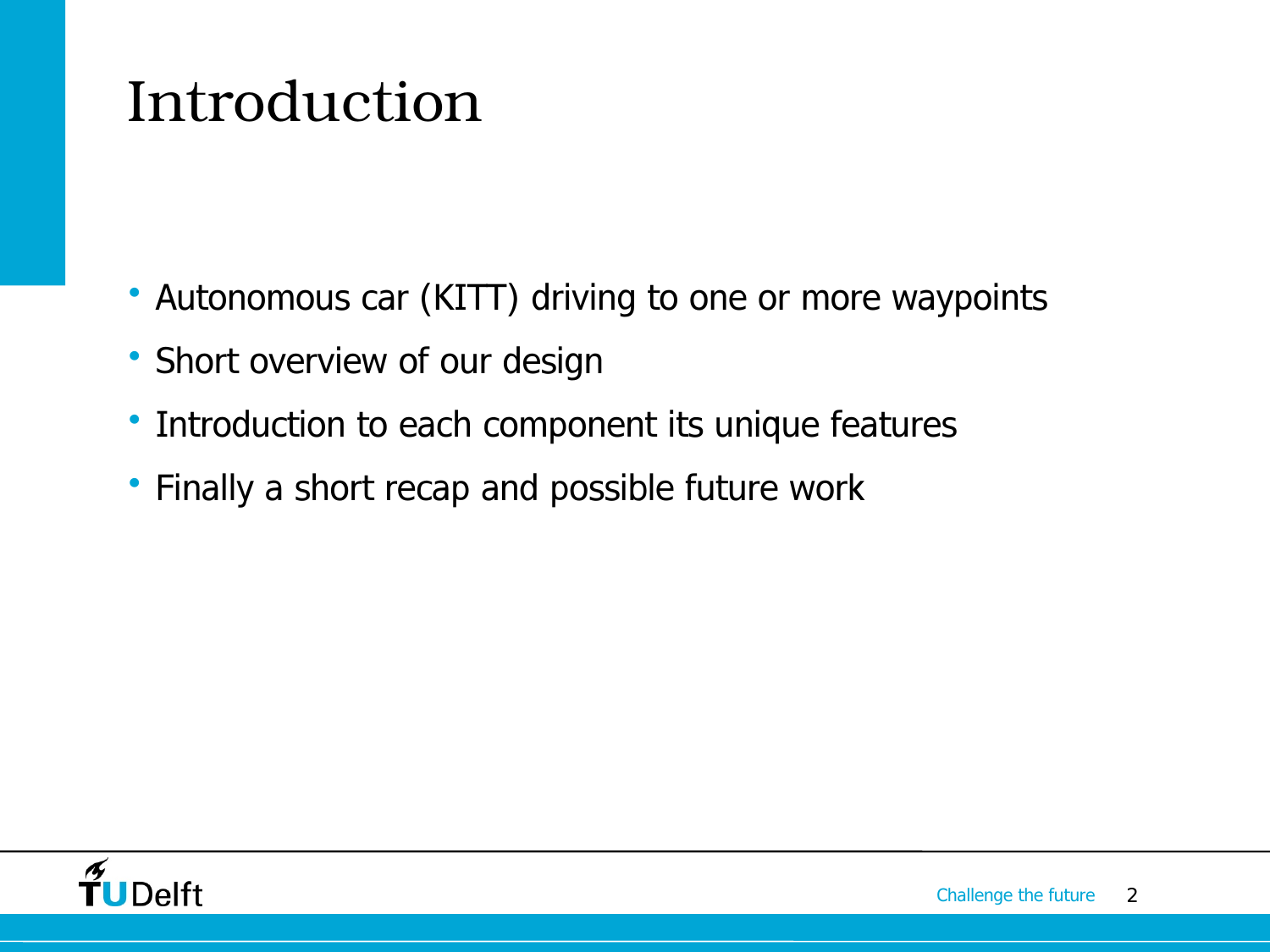

# Introduction
Autonomous car (KITT) driving to one or more waypoints
Short overview of our design
Introduction to each component its unique features
Finally a short recap and possible future work